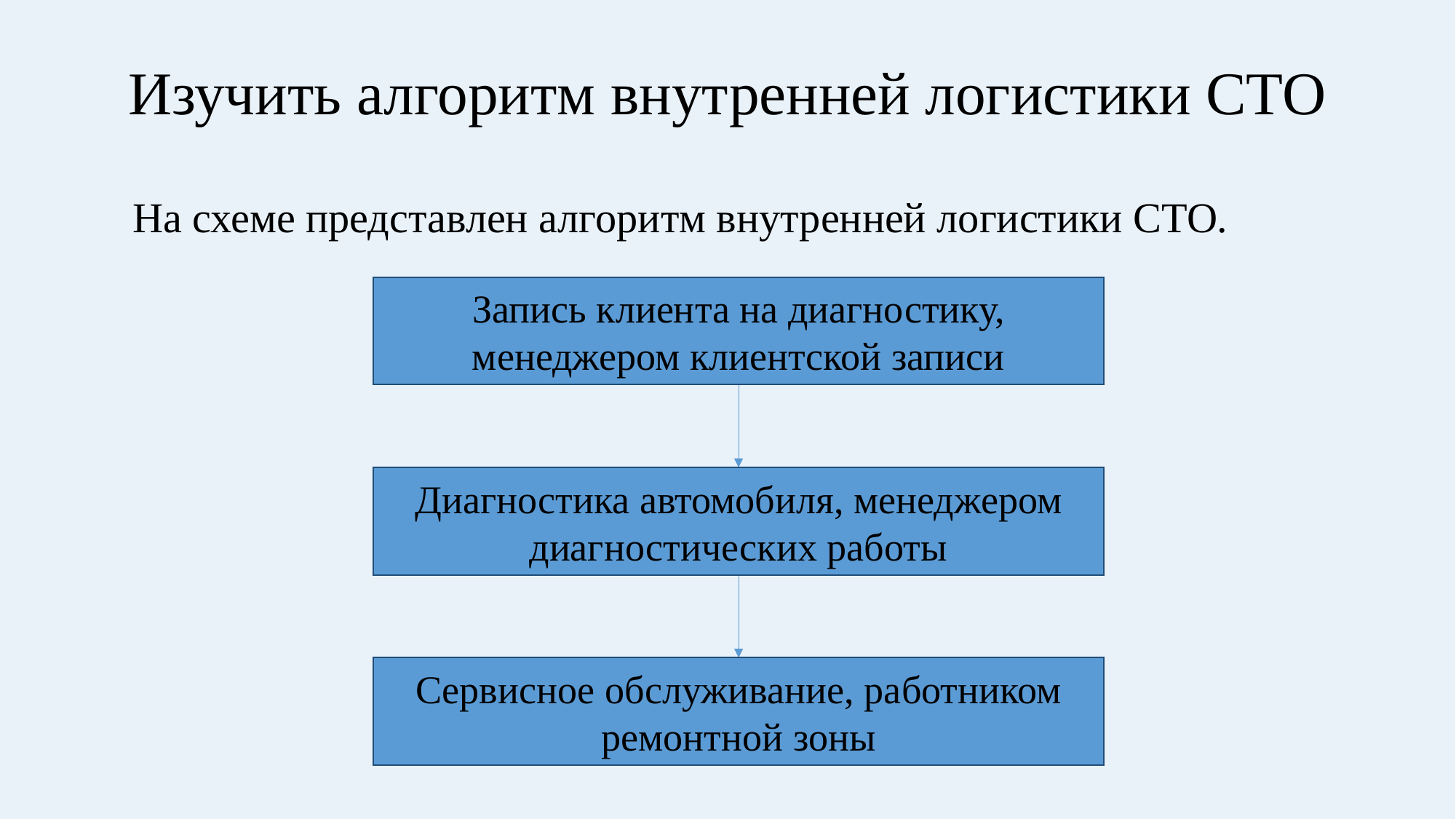

# Изучить алгоритм внутренней логистики СТО
На схеме представлен алгоритм внутренней логистики СТО.
Запись клиента на диагностику, менеджером клиентской записи
Диагностика автомобиля, менеджером диагностических работы
Сервисное обслуживание, работником ремонтной зоны